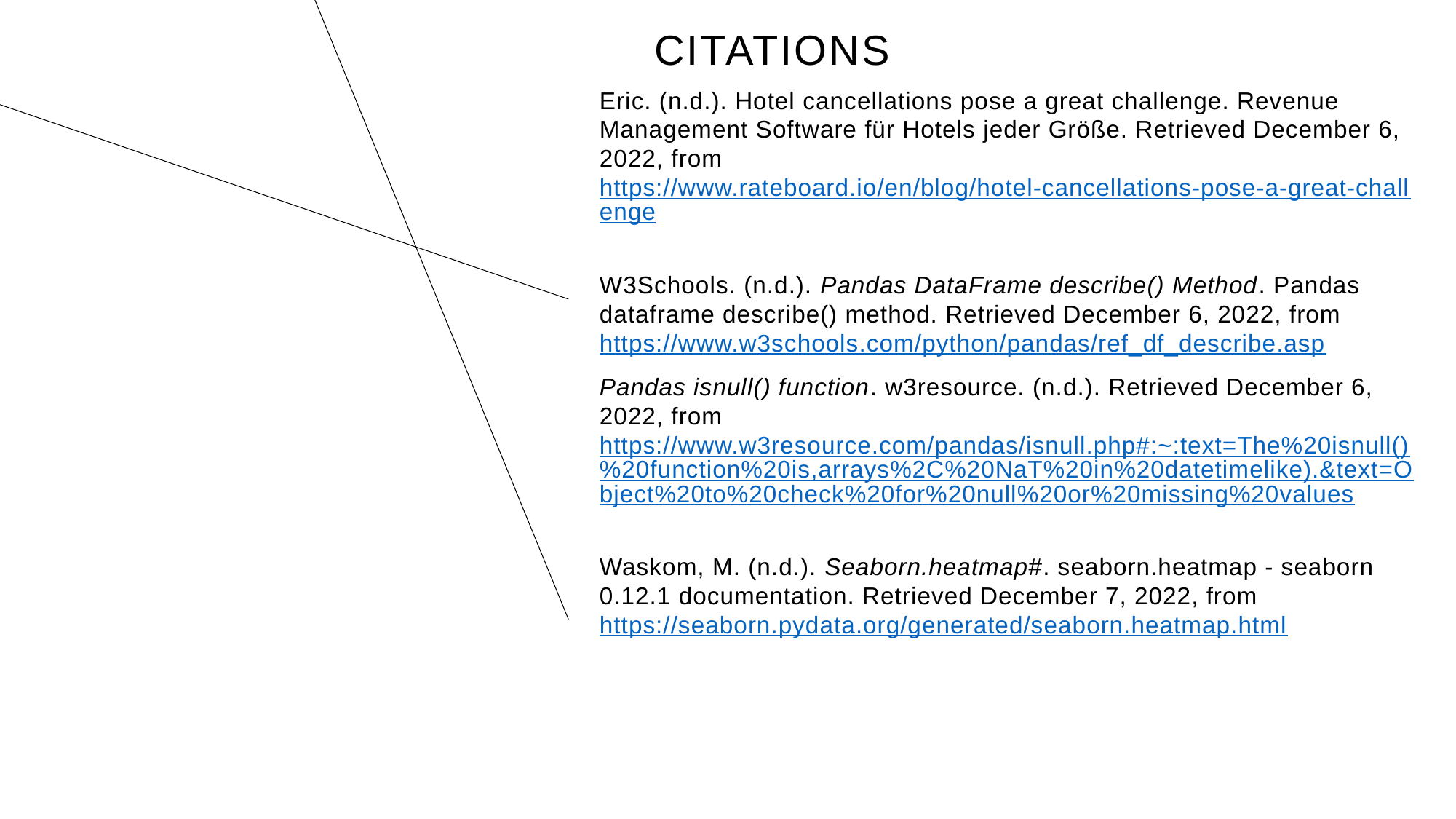

# Citations
Eric. (n.d.). Hotel cancellations pose a great challenge. Revenue Management Software für Hotels jeder Größe. Retrieved December 6, 2022, from https://www.rateboard.io/en/blog/hotel-cancellations-pose-a-great-challenge
W3Schools. (n.d.). Pandas DataFrame describe() Method. Pandas dataframe describe() method. Retrieved December 6, 2022, from https://www.w3schools.com/python/pandas/ref_df_describe.asp
Pandas isnull() function. w3resource. (n.d.). Retrieved December 6, 2022, from https://www.w3resource.com/pandas/isnull.php#:~:text=The%20isnull()%20function%20is,arrays%2C%20NaT%20in%20datetimelike).&text=Object%20to%20check%20for%20null%20or%20missing%20values
Waskom, M. (n.d.). Seaborn.heatmap#. seaborn.heatmap - seaborn 0.12.1 documentation. Retrieved December 7, 2022, from https://seaborn.pydata.org/generated/seaborn.heatmap.html